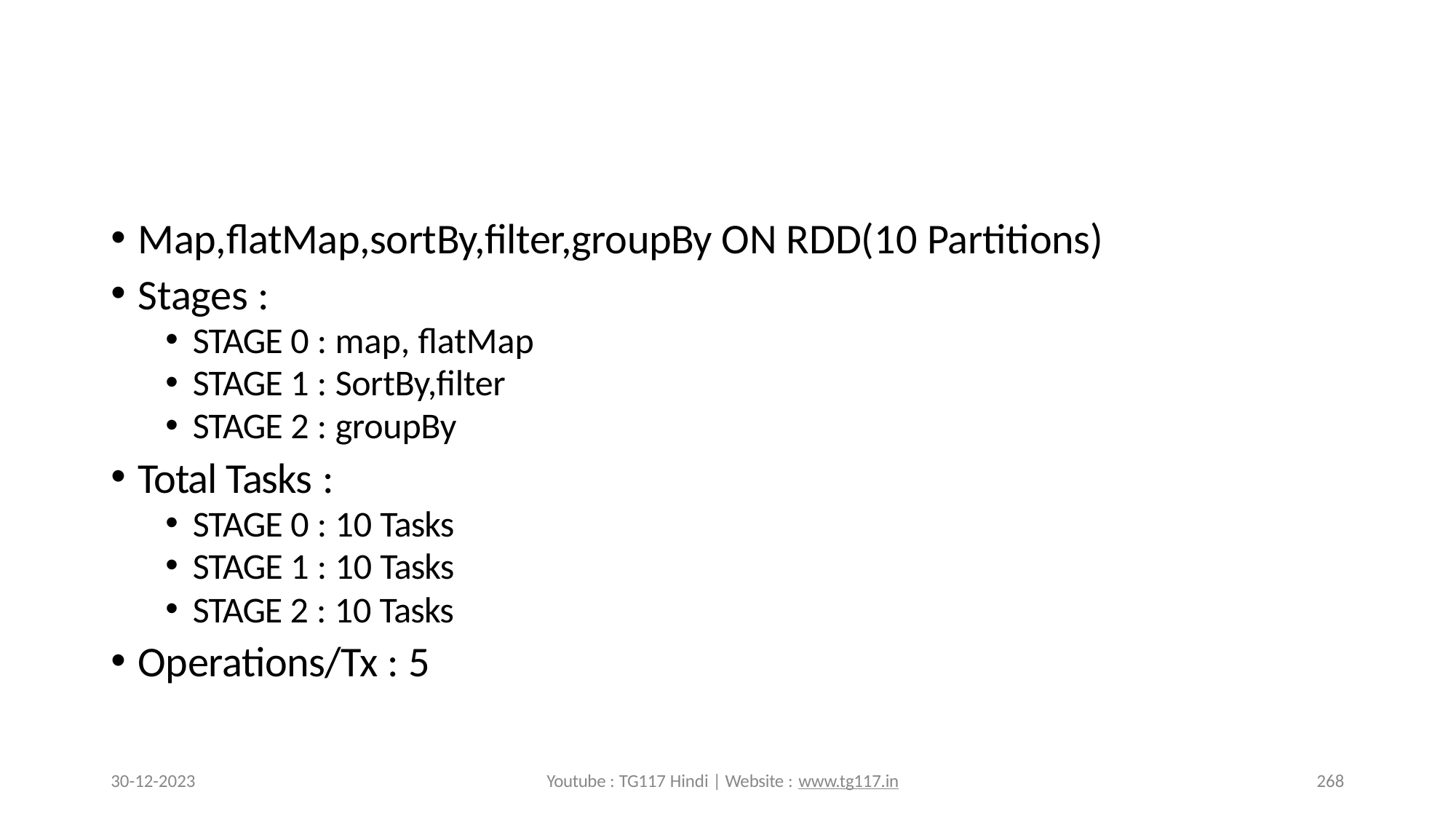

Map,flatMap,sortBy,filter,groupBy ON RDD(10 Partitions)
Stages :
STAGE 0 : map, flatMap
STAGE 1 : SortBy,filter
STAGE 2 : groupBy
Total Tasks :
STAGE 0 : 10 Tasks
STAGE 1 : 10 Tasks
STAGE 2 : 10 Tasks
Operations/Tx : 5
30-12-2023
Youtube : TG117 Hindi | Website : www.tg117.in
268